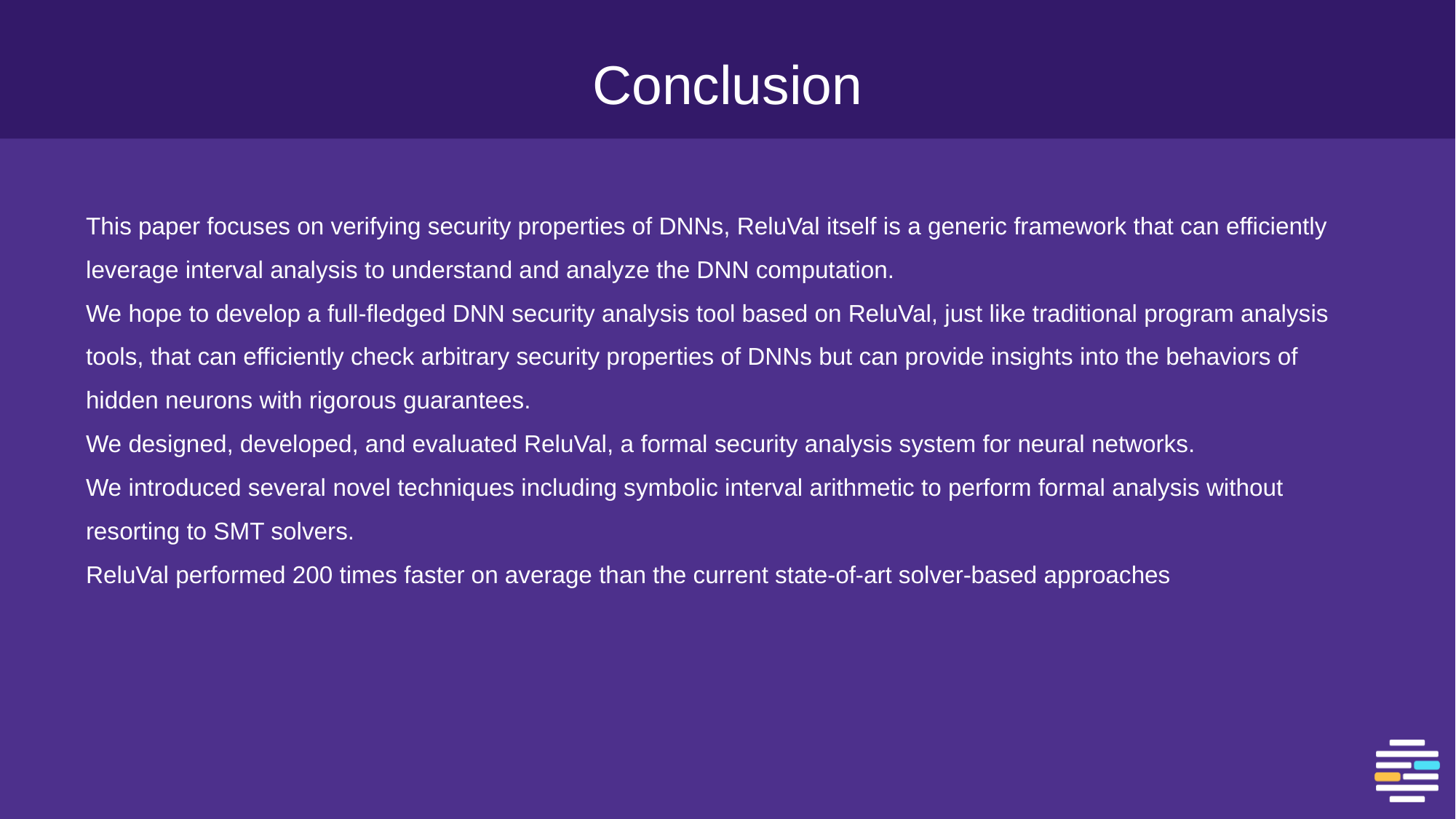

# Conclusion
This paper focuses on verifying security properties of DNNs, ReluVal itself is a generic framework that can efficiently leverage interval analysis to understand and analyze the DNN computation.
We hope to develop a full-fledged DNN security analysis tool based on ReluVal, just like traditional program analysis tools, that can efficiently check arbitrary security properties of DNNs but can provide insights into the behaviors of hidden neurons with rigorous guarantees.
We designed, developed, and evaluated ReluVal, a formal security analysis system for neural networks.
We introduced several novel techniques including symbolic interval arithmetic to perform formal analysis without resorting to SMT solvers.
ReluVal performed 200 times faster on average than the current state-of-art solver-based approaches